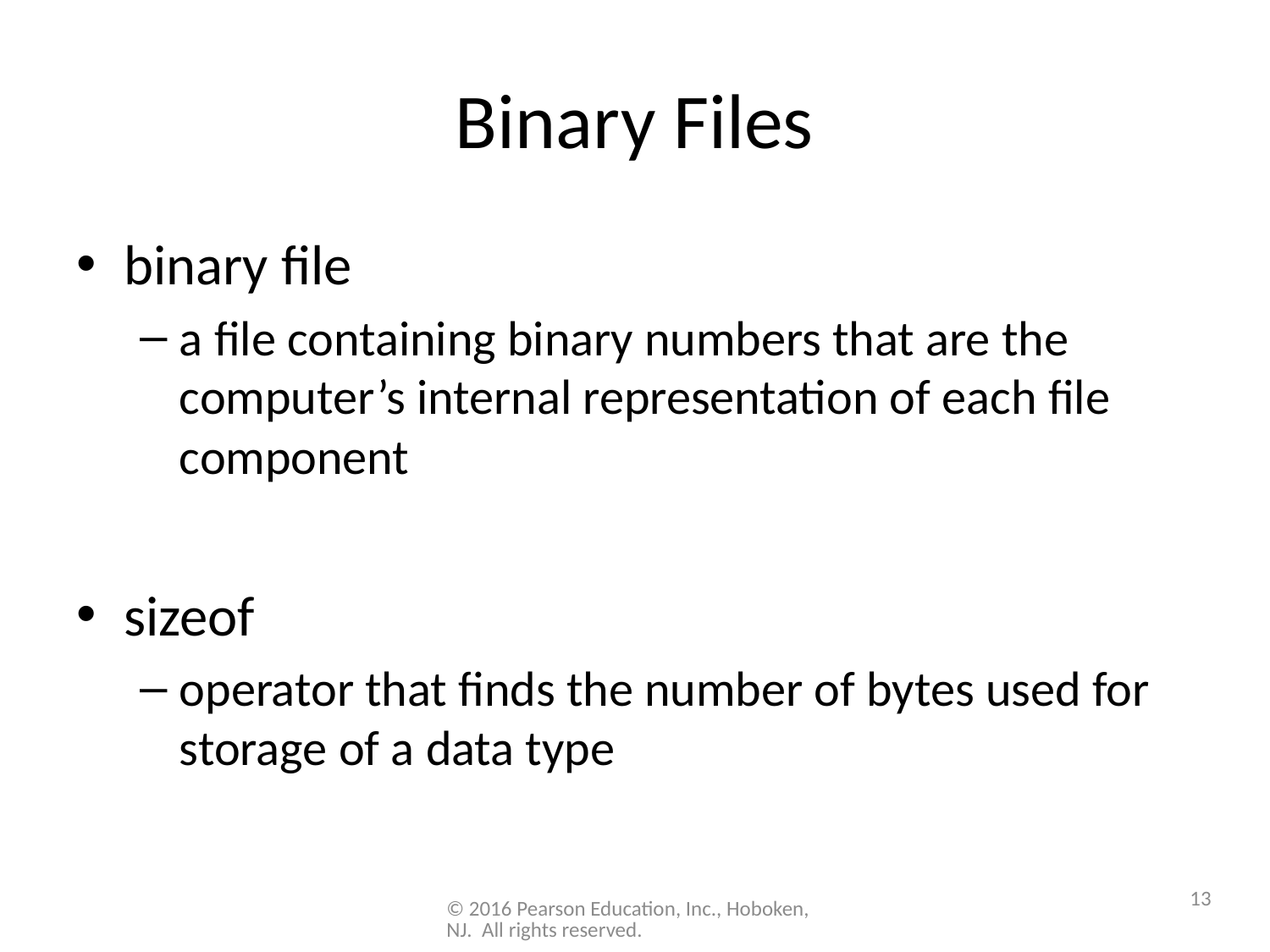

# Binary Files
binary file
a file containing binary numbers that are the computer’s internal representation of each file component

sizeof
operator that finds the number of bytes used for storage of a data type
13
© 2016 Pearson Education, Inc., Hoboken, NJ.  All rights reserved.